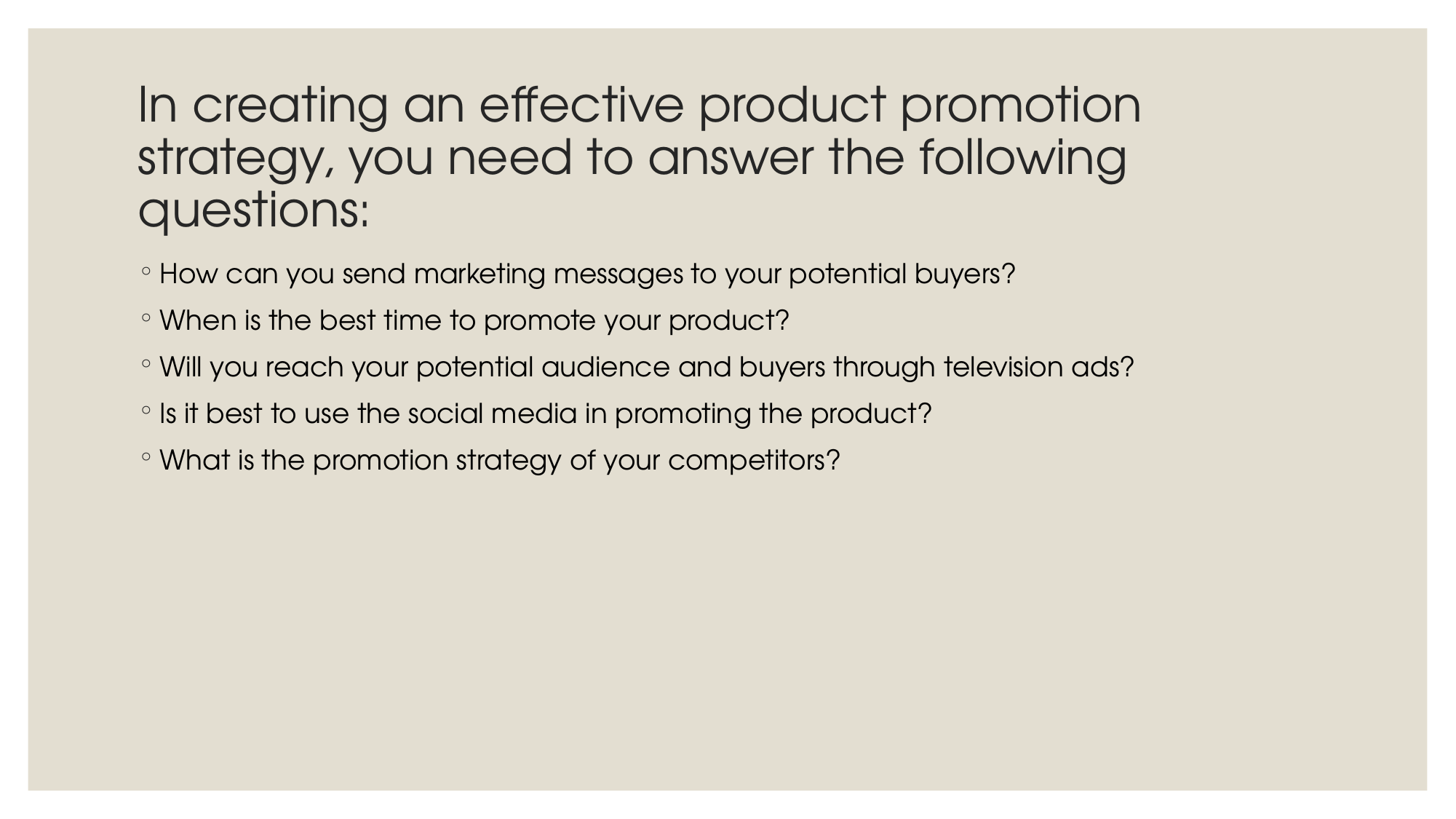

# In creating an effective product promotion strategy, you need to answer the following questions:
How can you send marketing messages to your potential buyers?
When is the best time to promote your product?
Will you reach your potential audience and buyers through television ads?
Is it best to use the social media in promoting the product?
What is the promotion strategy of your competitors?